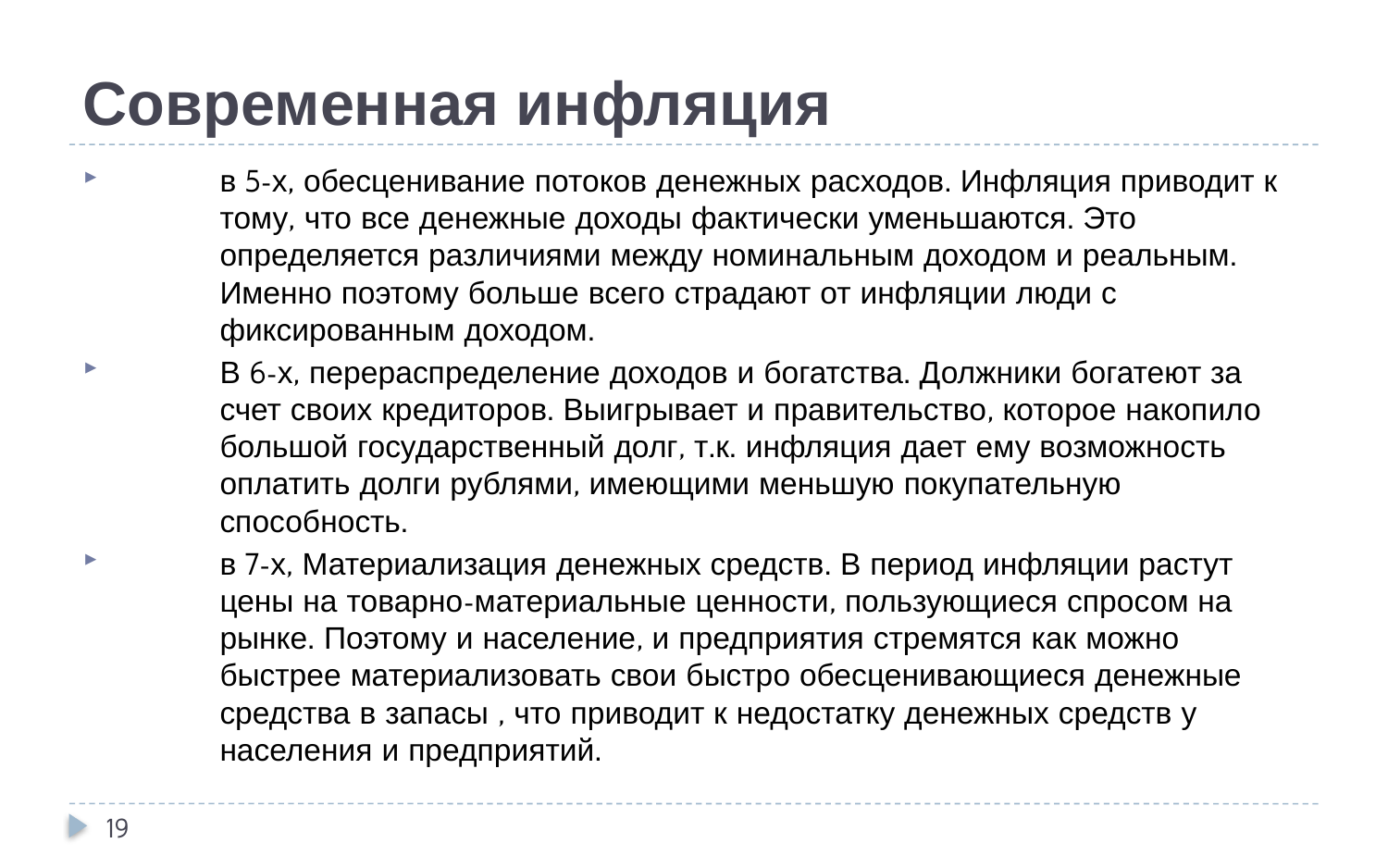

Современная инфляция
в 5-х, обесценивание потоков денежных расходов. Инфляция приводит к тому, что все денежные доходы фактически уменьшаются. Это определяется различиями между номинальным доходом и реальным. Именно поэтому больше всего страдают от инфляции люди с фиксированным доходом.
В 6-х, перераспределение доходов и богатства. Должники богатеют за счет своих кредиторов. Выигрывает и правительство, которое накопило большой государственный долг, т.к. инфляция дает ему возможность оплатить долги рублями, имеющими меньшую покупательную способность.
в 7-х, Материализация денежных средств. В период инфляции растут цены на товарно-материальные ценности, пользующиеся спросом на рынке. Поэтому и население, и предприятия стремятся как можно быстрее материализовать свои быстро обесценивающиеся денежные средства в запасы , что приводит к недостатку денежных средств у населения и предприятий.

19